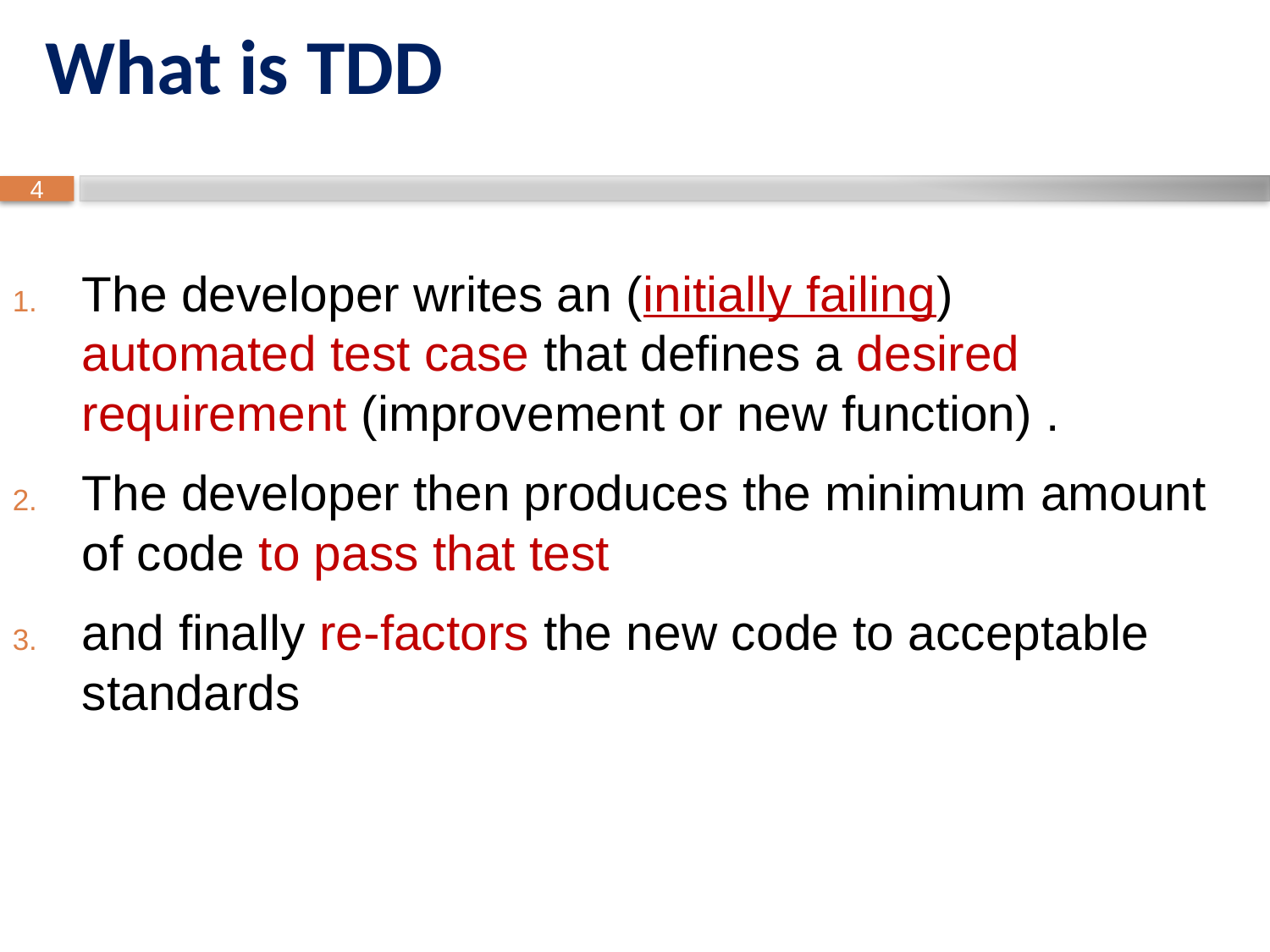

# What is TDD
The developer writes an (initially failing) automated test case that defines a desired requirement (improvement or new function) .
The developer then produces the minimum amount of code to pass that test
and finally re-factors the new code to acceptable standards